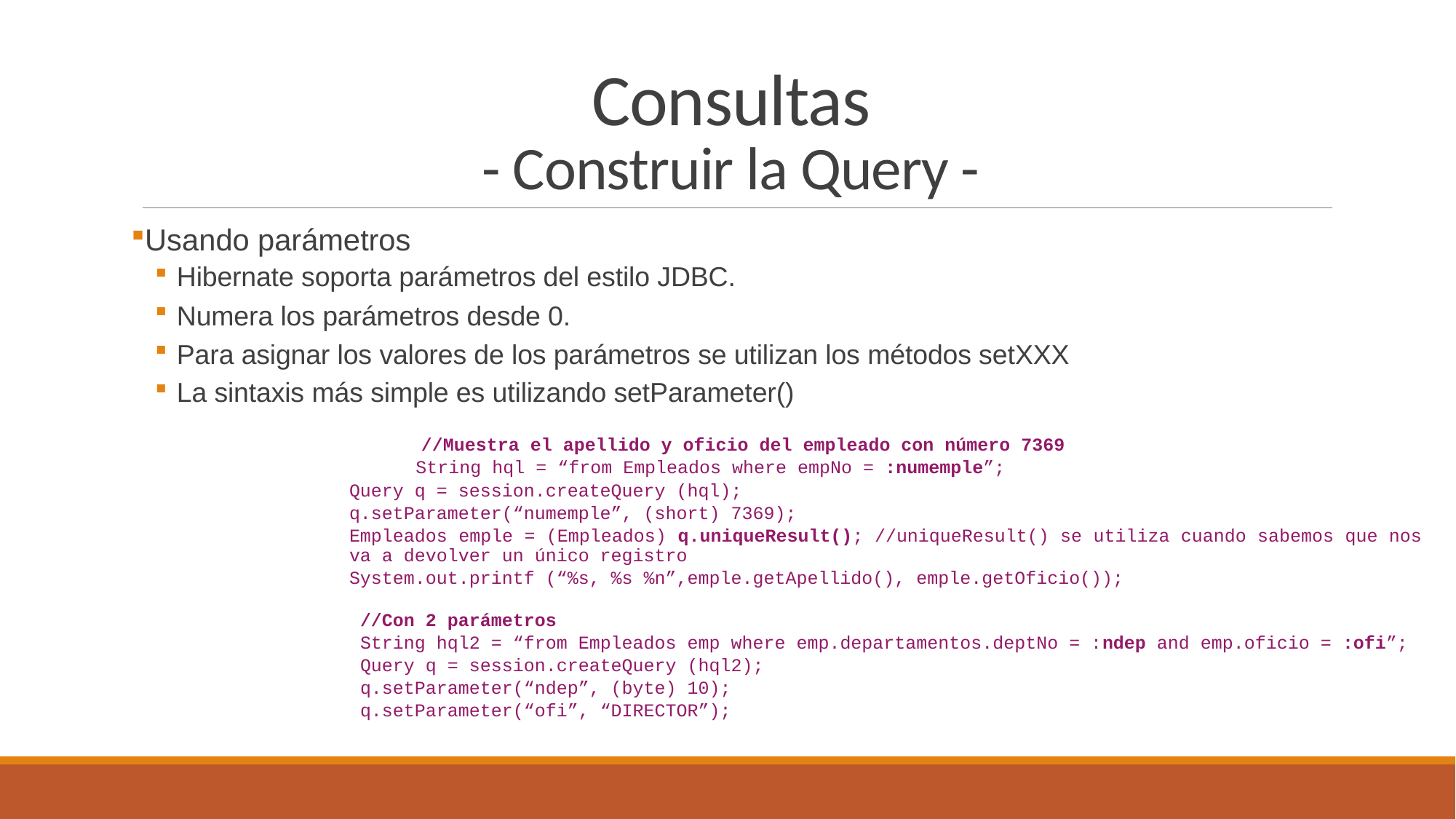

# Consultas - Construir la Query -
Usando parámetros
Hibernate soporta parámetros del estilo JDBC.
Numera los parámetros desde 0.
Para asignar los valores de los parámetros se utilizan los métodos setXXX
La sintaxis más simple es utilizando setParameter()

	//Muestra el apellido y oficio del empleado con número 7369
	String hql = “from Empleados where empNo = :numemple”;
		Query q = session.createQuery (hql);
		q.setParameter(“numemple”, (short) 7369);
		Empleados emple = (Empleados) q.uniqueResult(); //uniqueResult() se utiliza cuando sabemos que nos 			va a devolver un único registro
		System.out.printf (“%s, %s %n”,emple.getApellido(), emple.getOficio());

		//Con 2 parámetros
		String hql2 = “from Empleados emp where emp.departamentos.deptNo = :ndep and emp.oficio = :ofi”;
		Query q = session.createQuery (hql2);
		q.setParameter(“ndep”, (byte) 10);
		q.setParameter(“ofi”, “DIRECTOR”);